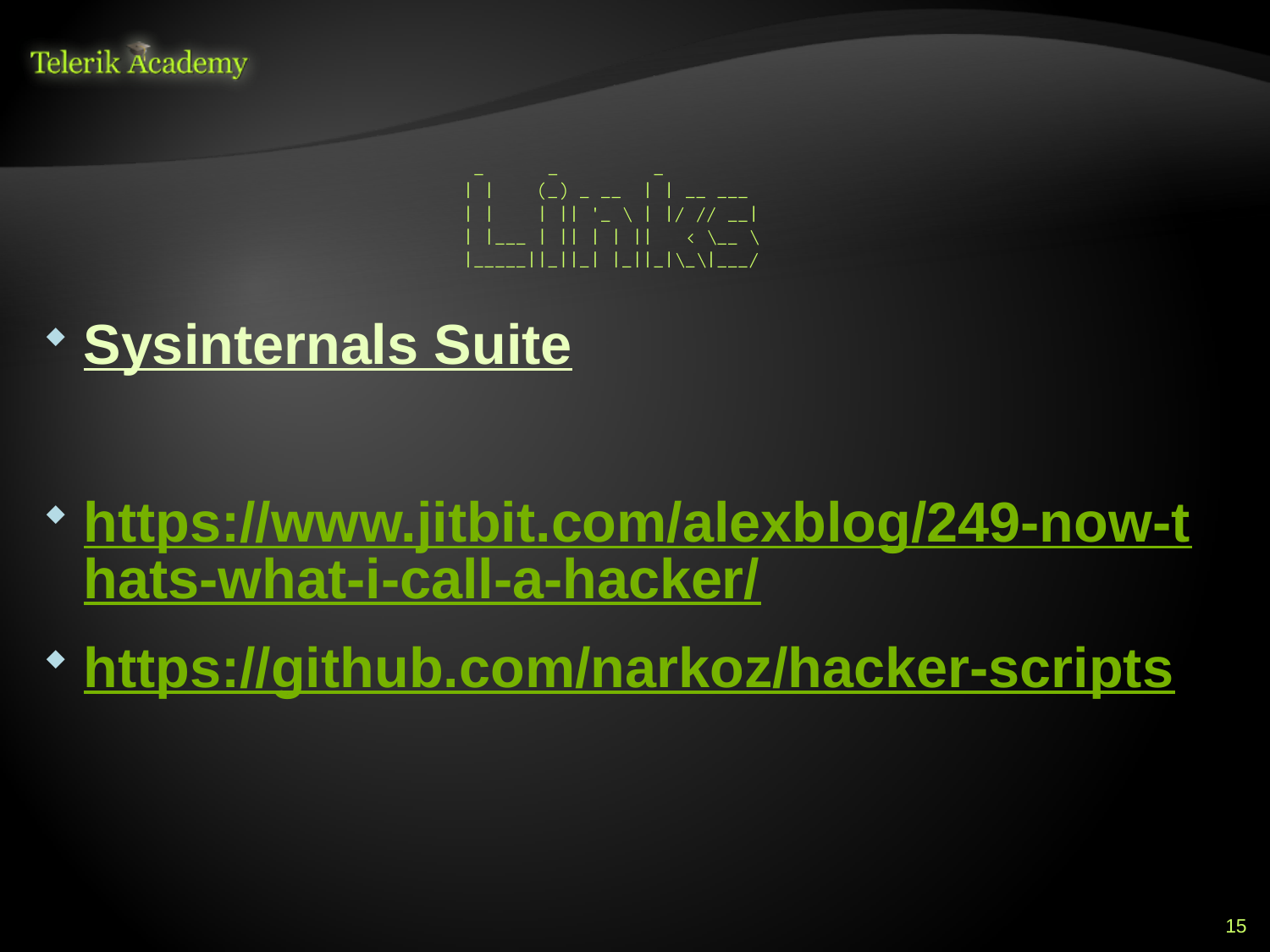

_      _         _
 | |    (_) _ __  | | __ ___
 | |    | || '_ \ | |/ // __|
 | |___ | || | | ||   < \__ \
 |_____||_||_| |_||_|\_\|___/

Sysinternals Suite

https://www.jitbit.com/alexblog/249-now-thats-what-i-call-a-hacker/
https://github.com/narkoz/hacker-scripts

15